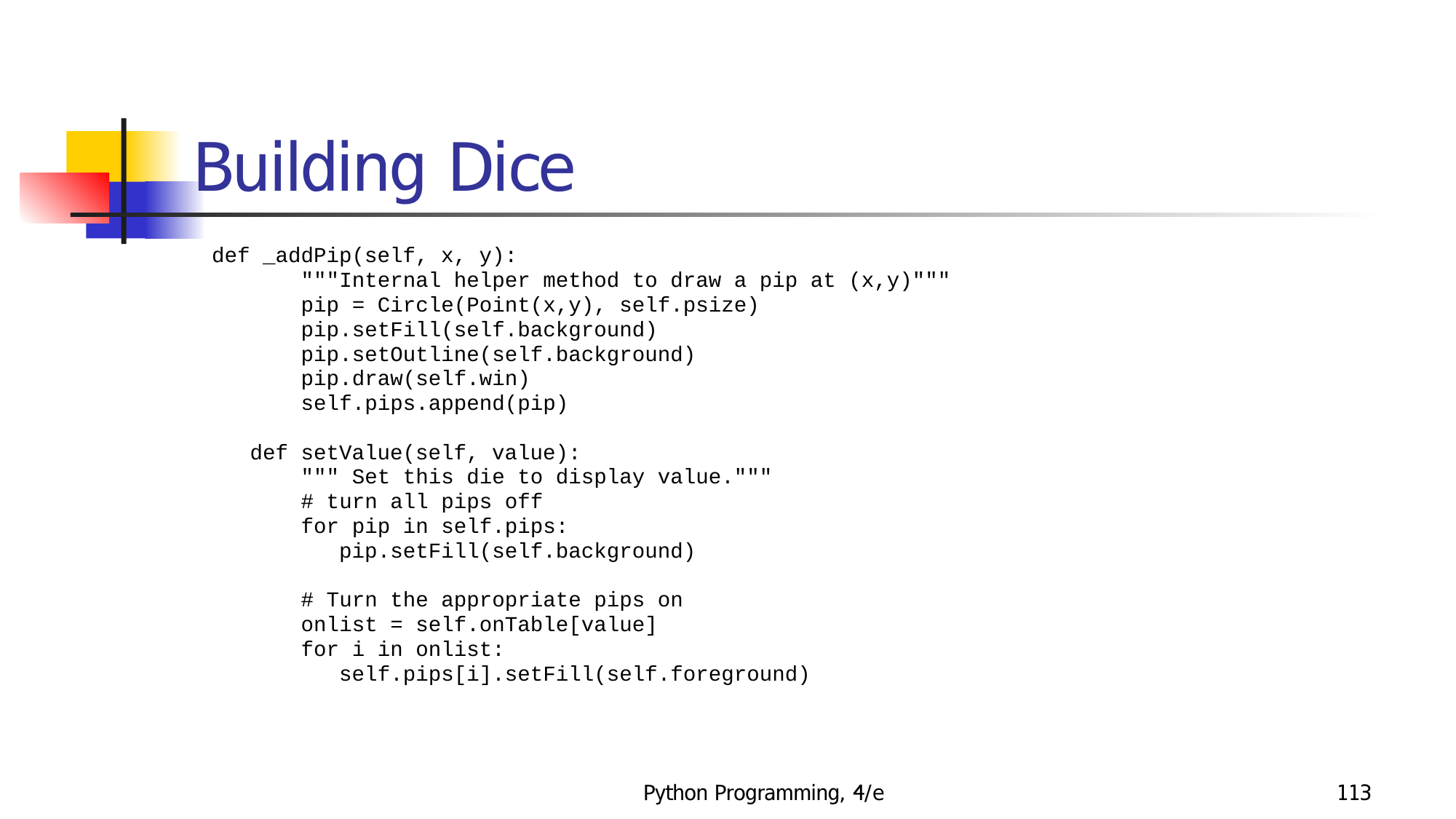

# Building Dice
 def _addPip(self, x, y):
        """Internal helper method to draw a pip at (x,y)"""
        pip = Circle(Point(x,y), self.psize)
        pip.setFill(self.background)
        pip.setOutline(self.background)
        pip.draw(self.win)
        self.pips.append(pip)

    def setValue(self, value):
        """ Set this die to display value."""
        # turn all pips off
        for pip in self.pips:
           pip.setFill(self.background)

        # Turn the appropriate pips on
        onlist = self.onTable[value]
        for i in onlist:
           self.pips[i].setFill(self.foreground)

Python Programming, 4/e
113